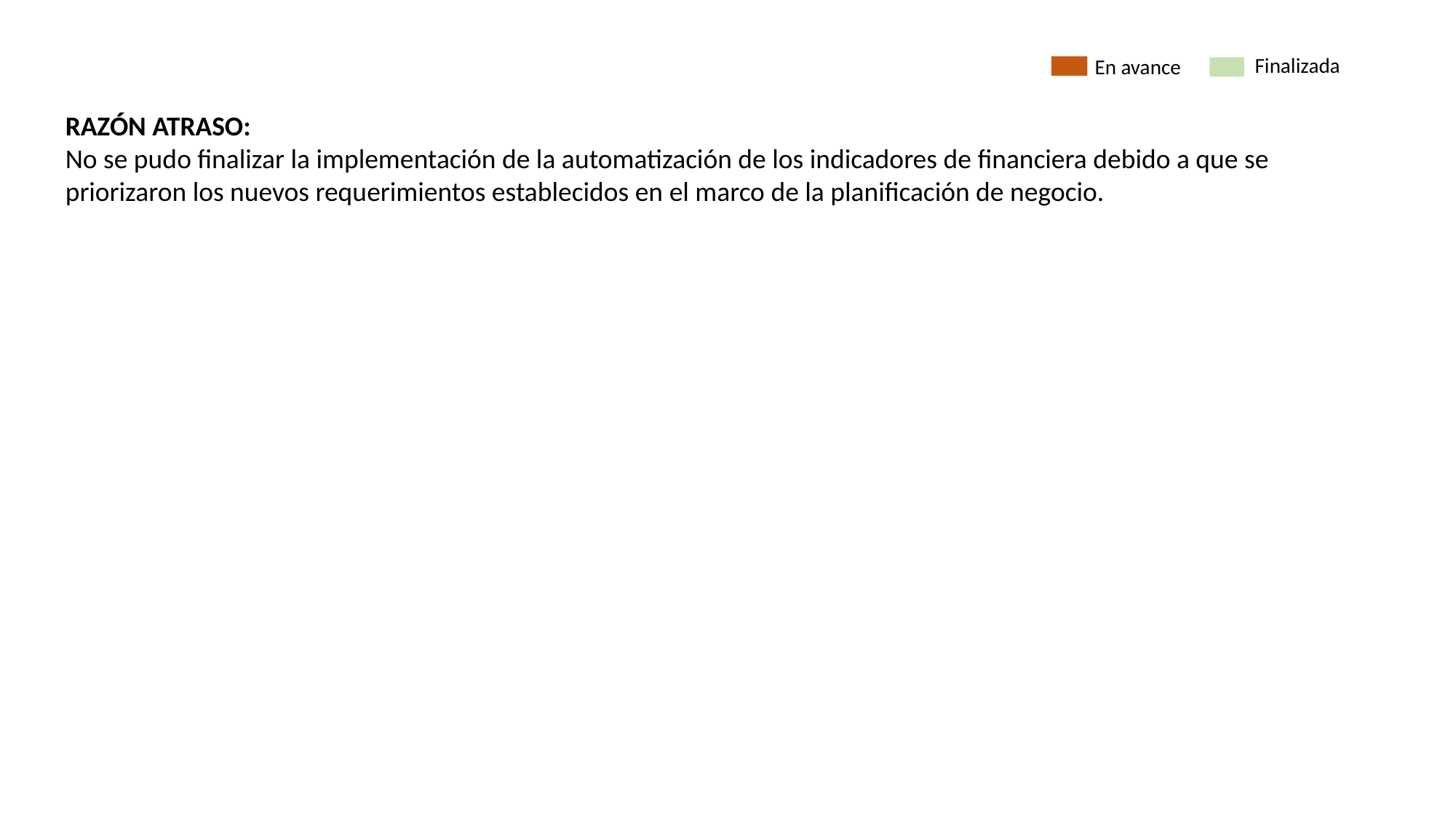

Finalizada
En avance

RAZÓN ATRASO:
No se pudo finalizar la implementación de la automatización de los indicadores de financiera debido a que se priorizaron los nuevos requerimientos establecidos en el marco de la planificación de negocio.